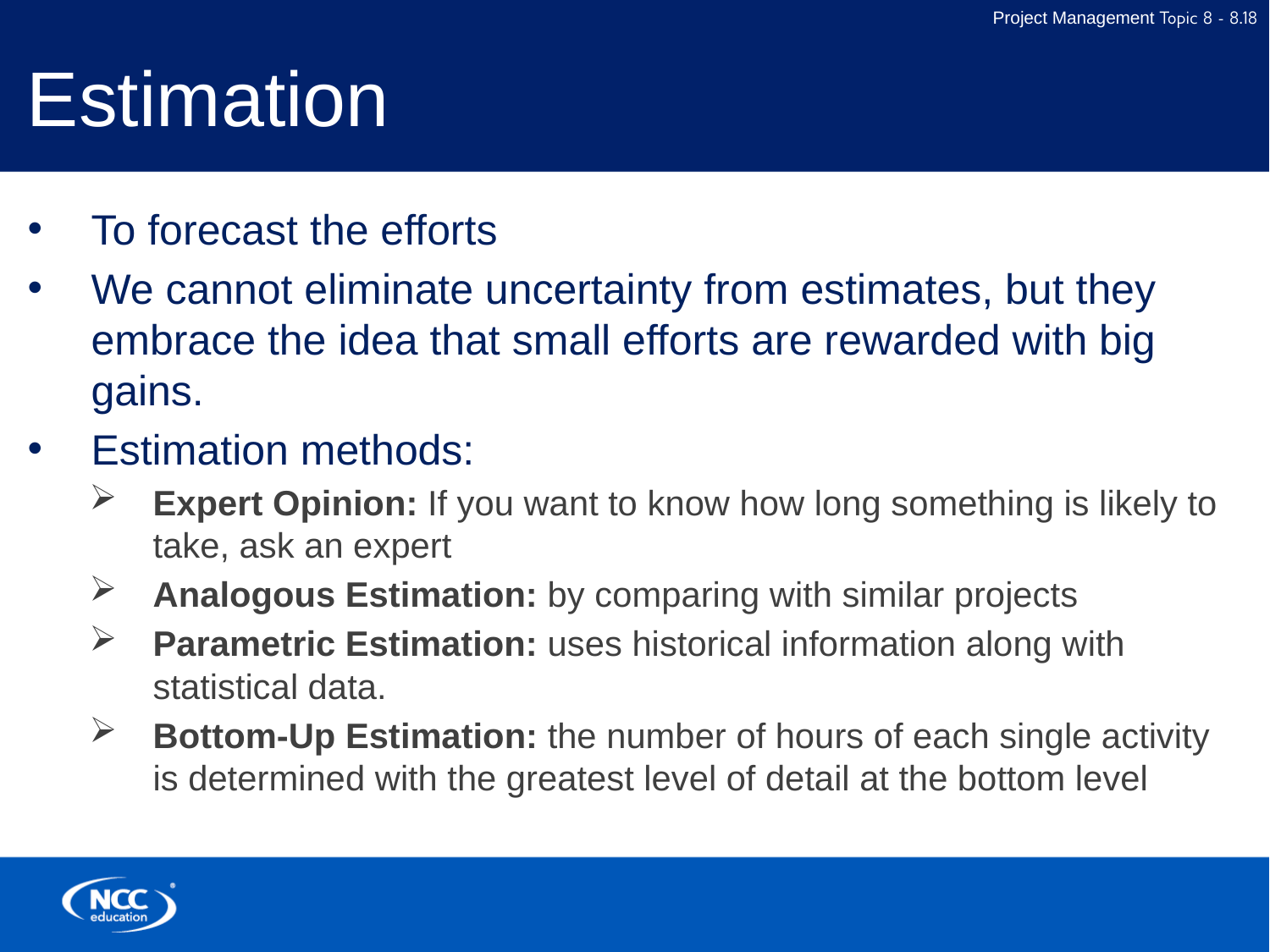

# Estimation
To forecast the efforts
We cannot eliminate uncertainty from estimates, but they embrace the idea that small efforts are rewarded with big gains.
Estimation methods:
Expert Opinion: If you want to know how long something is likely to take, ask an expert
Analogous Estimation: by comparing with similar projects
Parametric Estimation: uses historical information along with statistical data.
Bottom-Up Estimation: the number of hours of each single activity is determined with the greatest level of detail at the bottom level